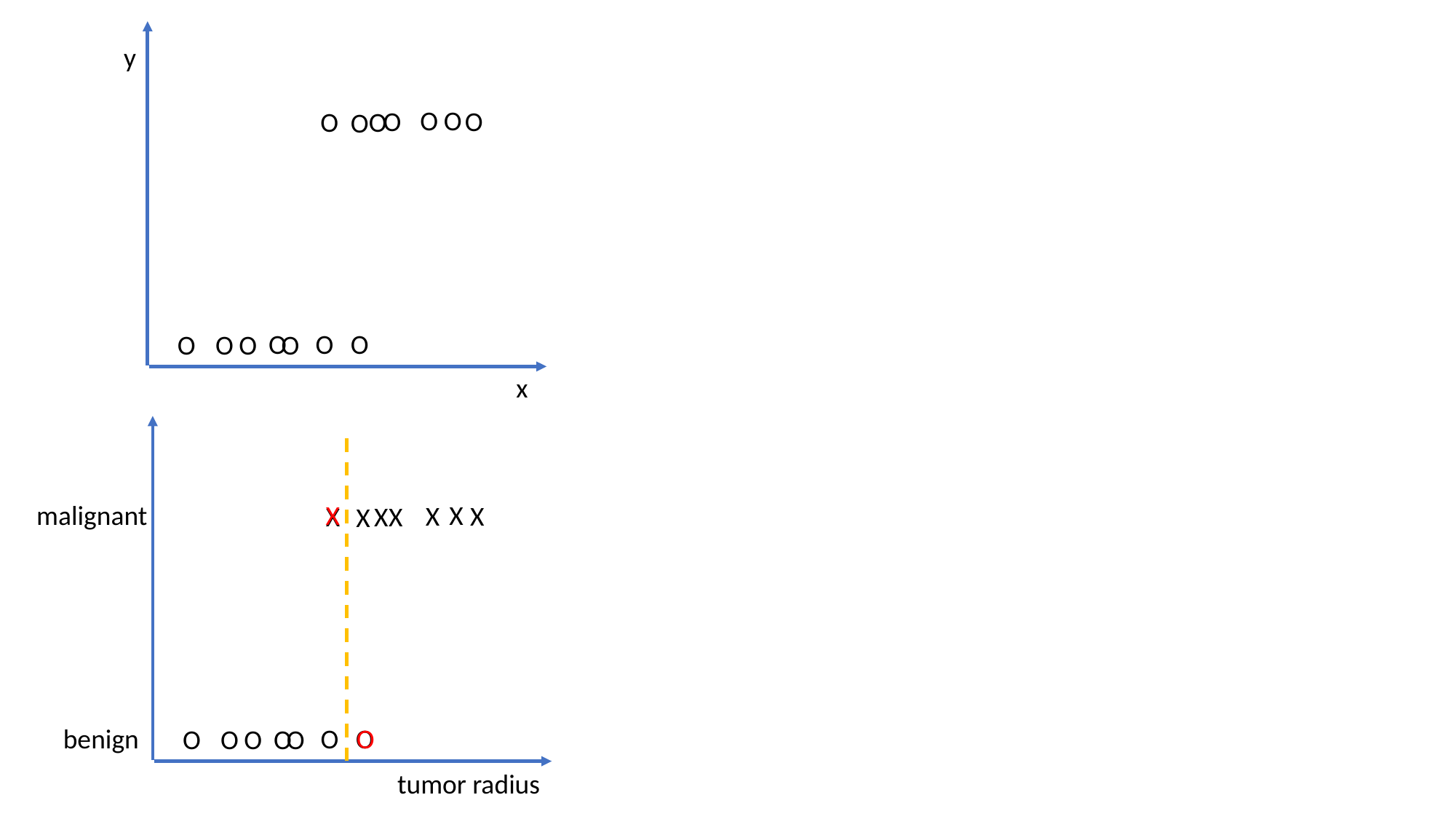

y
O
O
O
O
O
O
O
O
O
O
O
O
O
O
x
X
X
X
X
X
X
X
O
O
O
O
O
O
O
tumor radius
malignant
benign
X
O